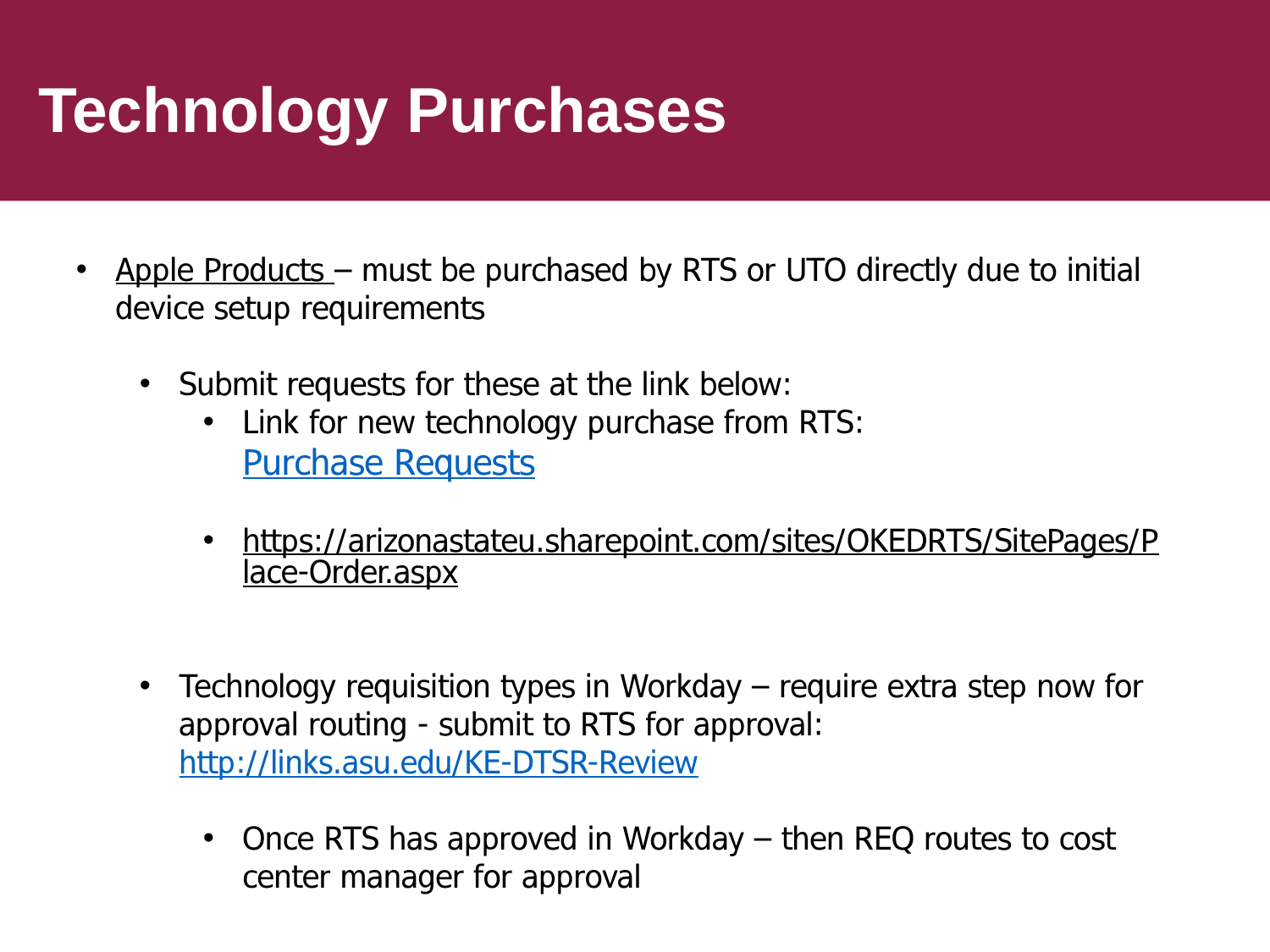

# Technology Purchases
Apple Products – must be purchased by RTS or UTO directly due to initial device setup requirements

Submit requests for these at the link below:
Link for new technology purchase from RTS: Purchase Requests

https://arizonastateu.sharepoint.com/sites/OKEDRTS/SitePages/Place-Order.aspx

Technology requisition types in Workday – require extra step now for approval routing - submit to RTS for approval: http://links.asu.edu/KE-DTSR-Review

Once RTS has approved in Workday – then REQ routes to cost center manager for approval